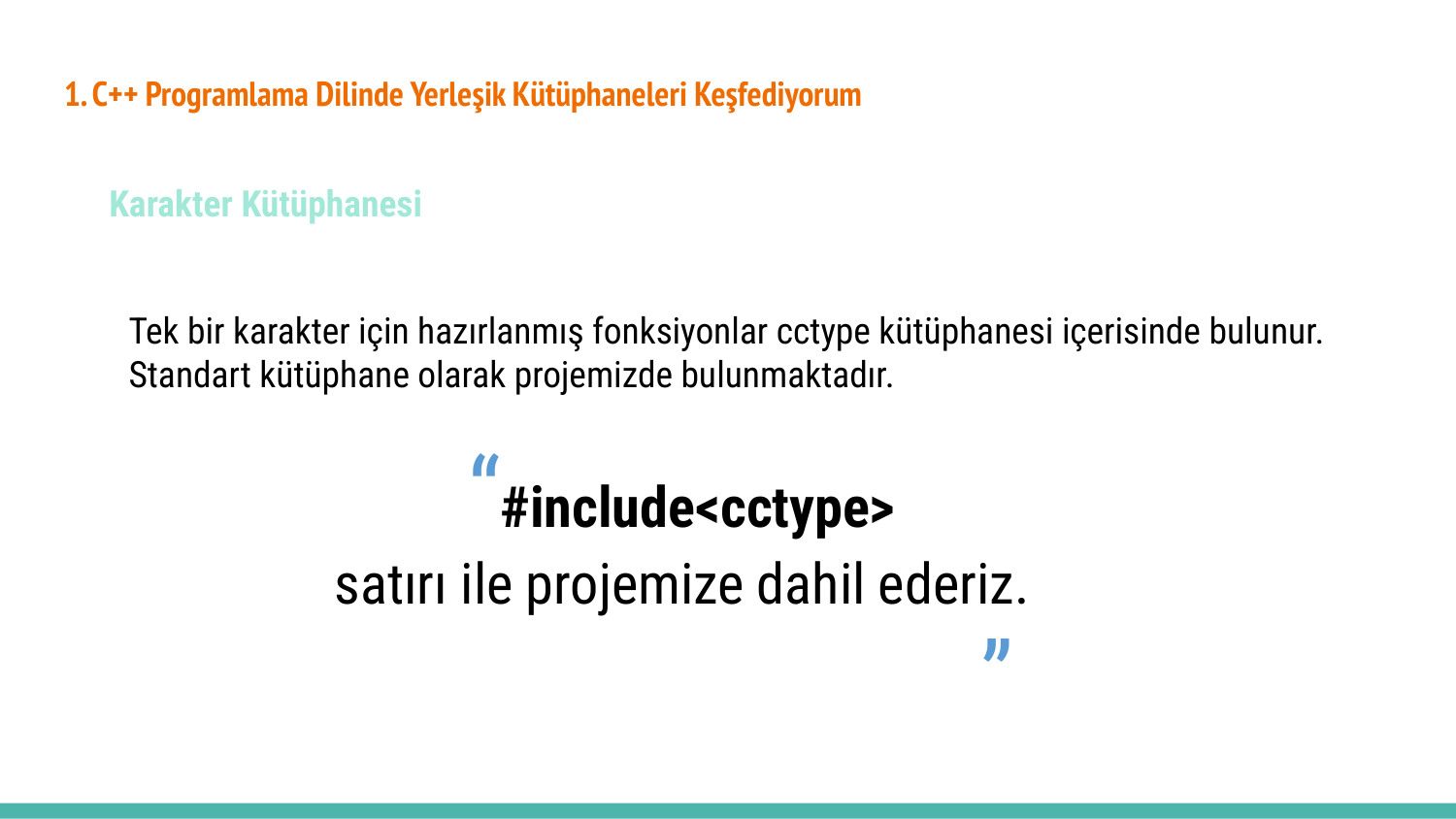

# 1. C++ Programlama Dilinde Yerleşik Kütüphaneleri Keşfediyorum
Algoritmanın Özellikleri
Karakter Kütüphanesi

Tek bir karakter için hazırlanmış fonksiyonlar cctype kütüphanesi içerisinde bulunur.
Standart kütüphane olarak projemizde bulunmaktadır.

“#include<cctype>
satırı ile projemize dahil ederiz.
                                                 ”